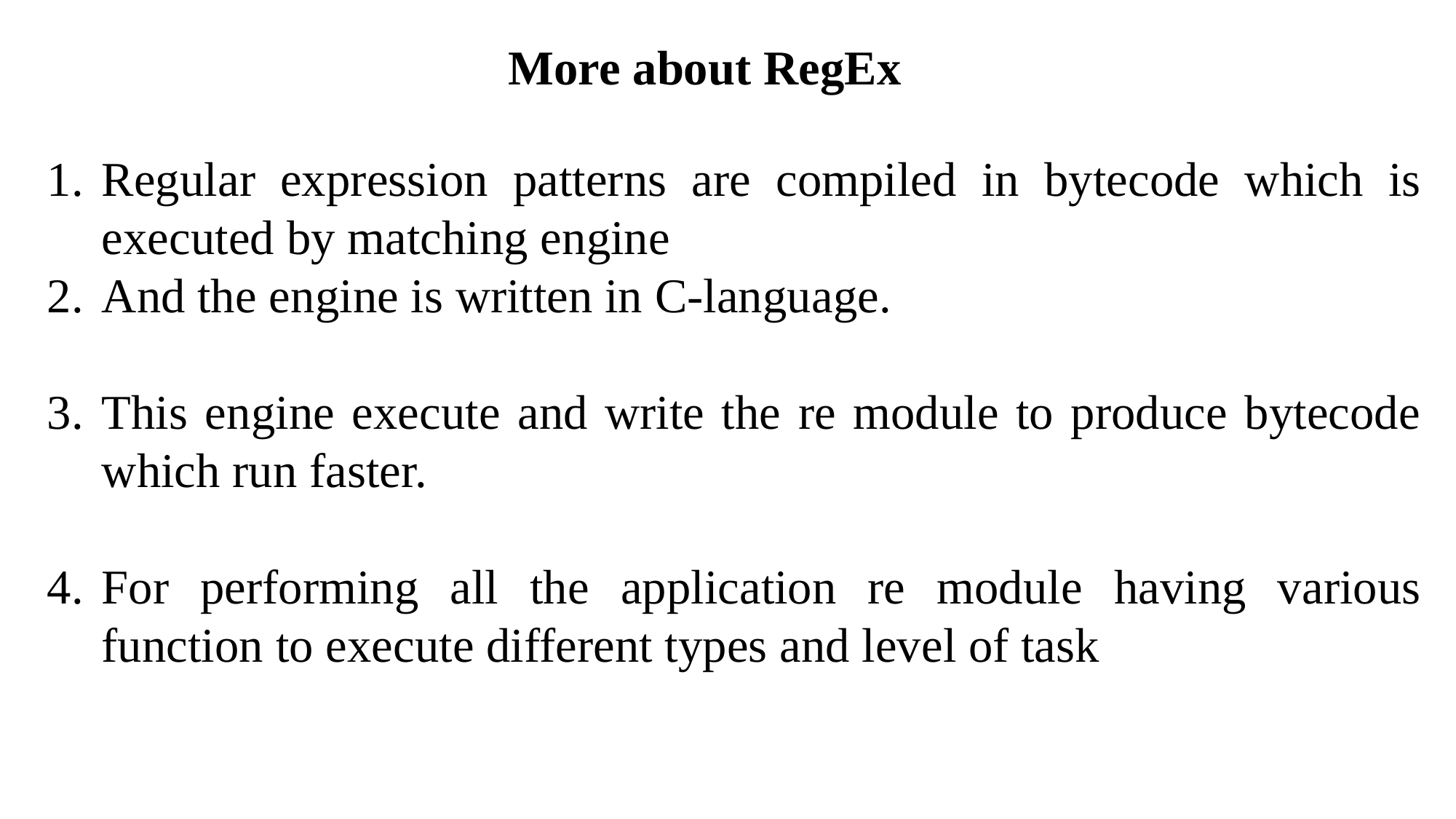

More about RegEx
Regular expression patterns are compiled in bytecode which is executed by matching engine
And the engine is written in C-language.

This engine execute and write the re module to produce bytecode which run faster.

For performing all the application re module having various function to execute different types and level of task